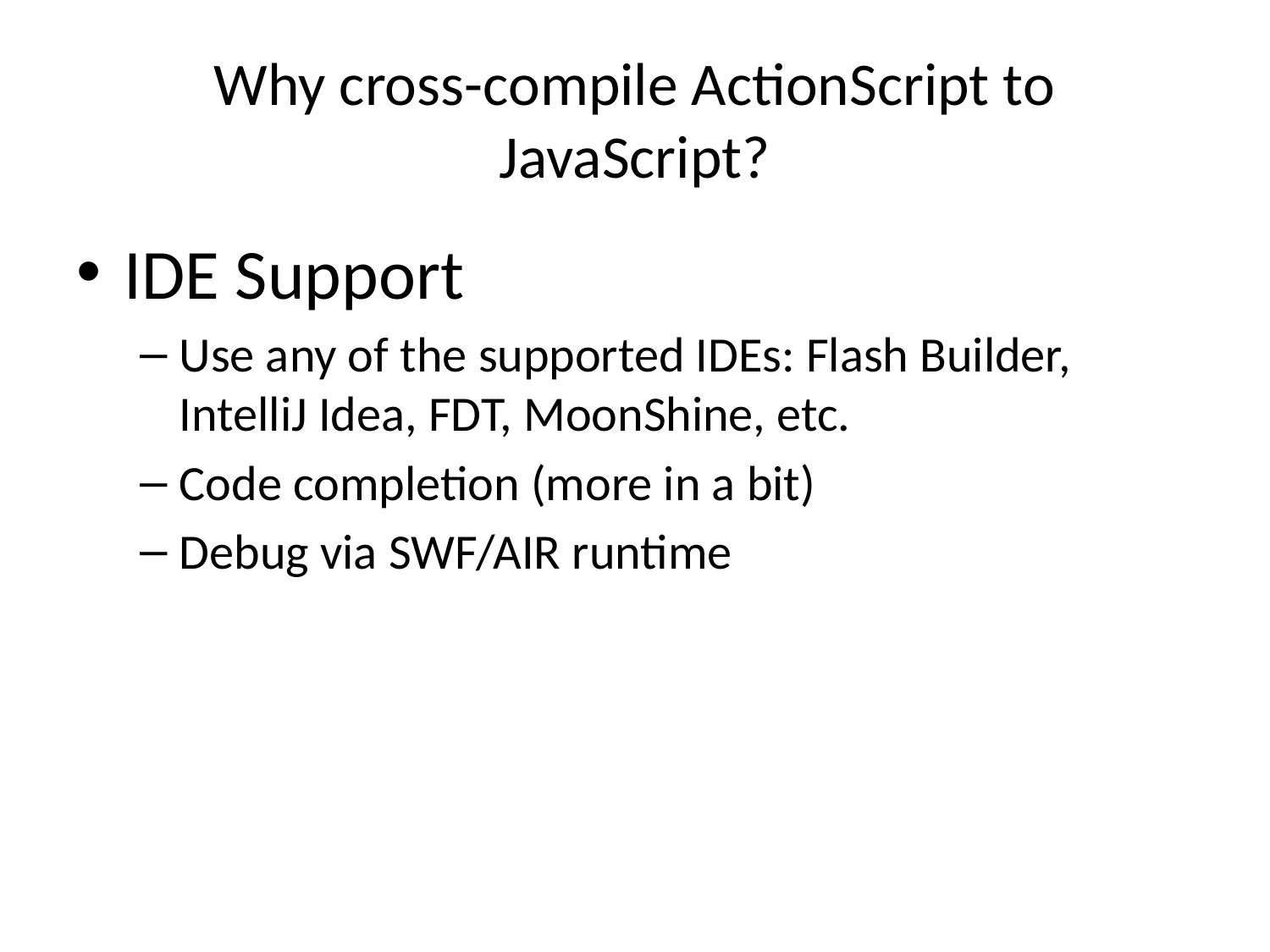

# Why cross-compile ActionScript to JavaScript?
IDE Support
Use any of the supported IDEs: Flash Builder, IntelliJ Idea, FDT, MoonShine, etc.
Code completion (more in a bit)
Debug via SWF/AIR runtime